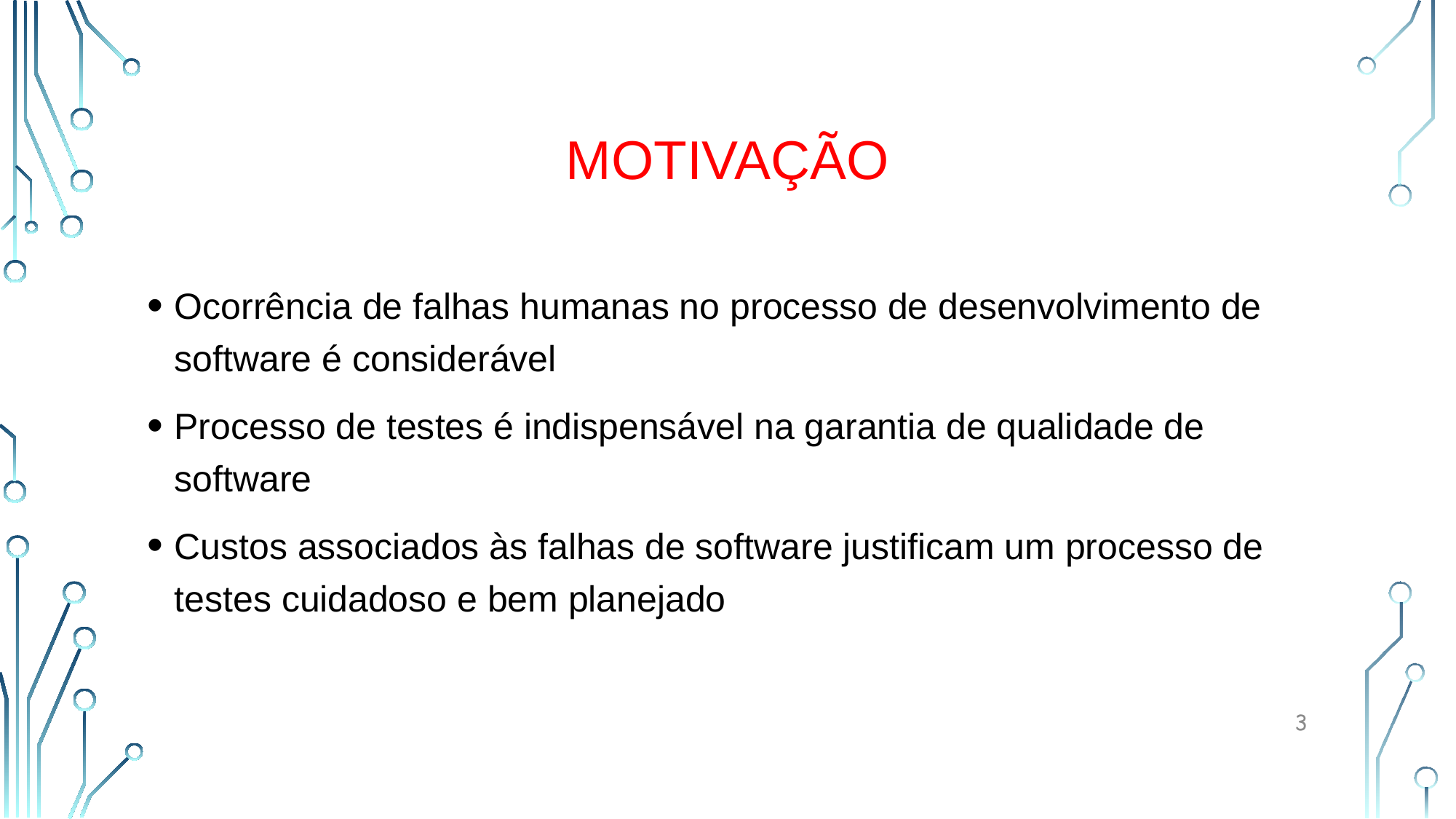

# Motivação
Ocorrência de falhas humanas no processo de desenvolvimento de software é considerável
Processo de testes é indispensável na garantia de qualidade de software
Custos associados às falhas de software justificam um processo de testes cuidadoso e bem planejado
3